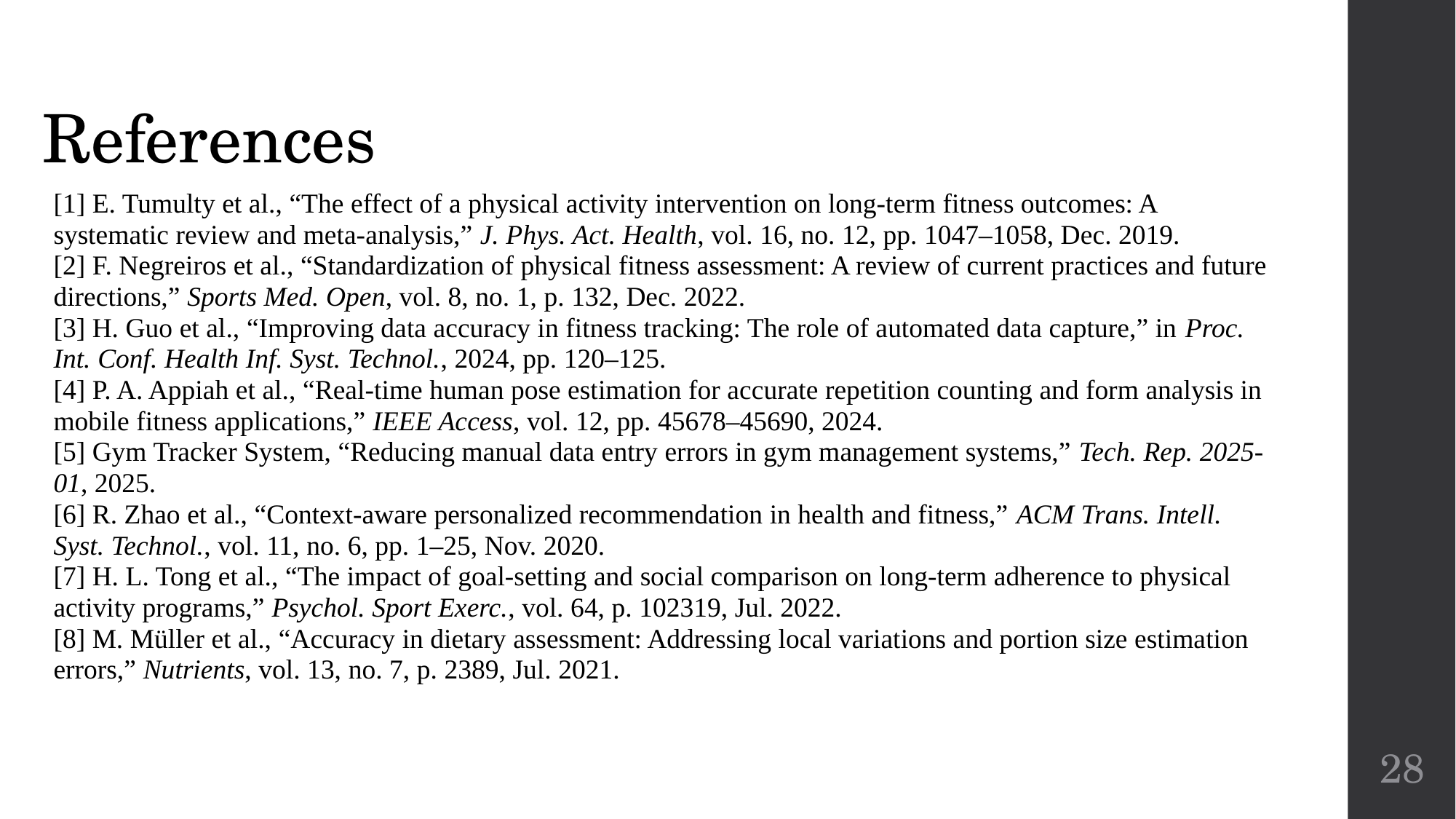

# References
[1] E. Tumulty et al., “The effect of a physical activity intervention on long-term fitness outcomes: A systematic review and meta-analysis,” J. Phys. Act. Health, vol. 16, no. 12, pp. 1047–1058, Dec. 2019.
[2] F. Negreiros et al., “Standardization of physical fitness assessment: A review of current practices and future directions,” Sports Med. Open, vol. 8, no. 1, p. 132, Dec. 2022.
[3] H. Guo et al., “Improving data accuracy in fitness tracking: The role of automated data capture,” in Proc. Int. Conf. Health Inf. Syst. Technol., 2024, pp. 120–125.
[4] P. A. Appiah et al., “Real-time human pose estimation for accurate repetition counting and form analysis in mobile fitness applications,” IEEE Access, vol. 12, pp. 45678–45690, 2024.
[5] Gym Tracker System, “Reducing manual data entry errors in gym management systems,” Tech. Rep. 2025-01, 2025.
[6] R. Zhao et al., “Context-aware personalized recommendation in health and fitness,” ACM Trans. Intell. Syst. Technol., vol. 11, no. 6, pp. 1–25, Nov. 2020.
[7] H. L. Tong et al., “The impact of goal-setting and social comparison on long-term adherence to physical activity programs,” Psychol. Sport Exerc., vol. 64, p. 102319, Jul. 2022.
[8] M. Müller et al., “Accuracy in dietary assessment: Addressing local variations and portion size estimation errors,” Nutrients, vol. 13, no. 7, p. 2389, Jul. 2021.
28